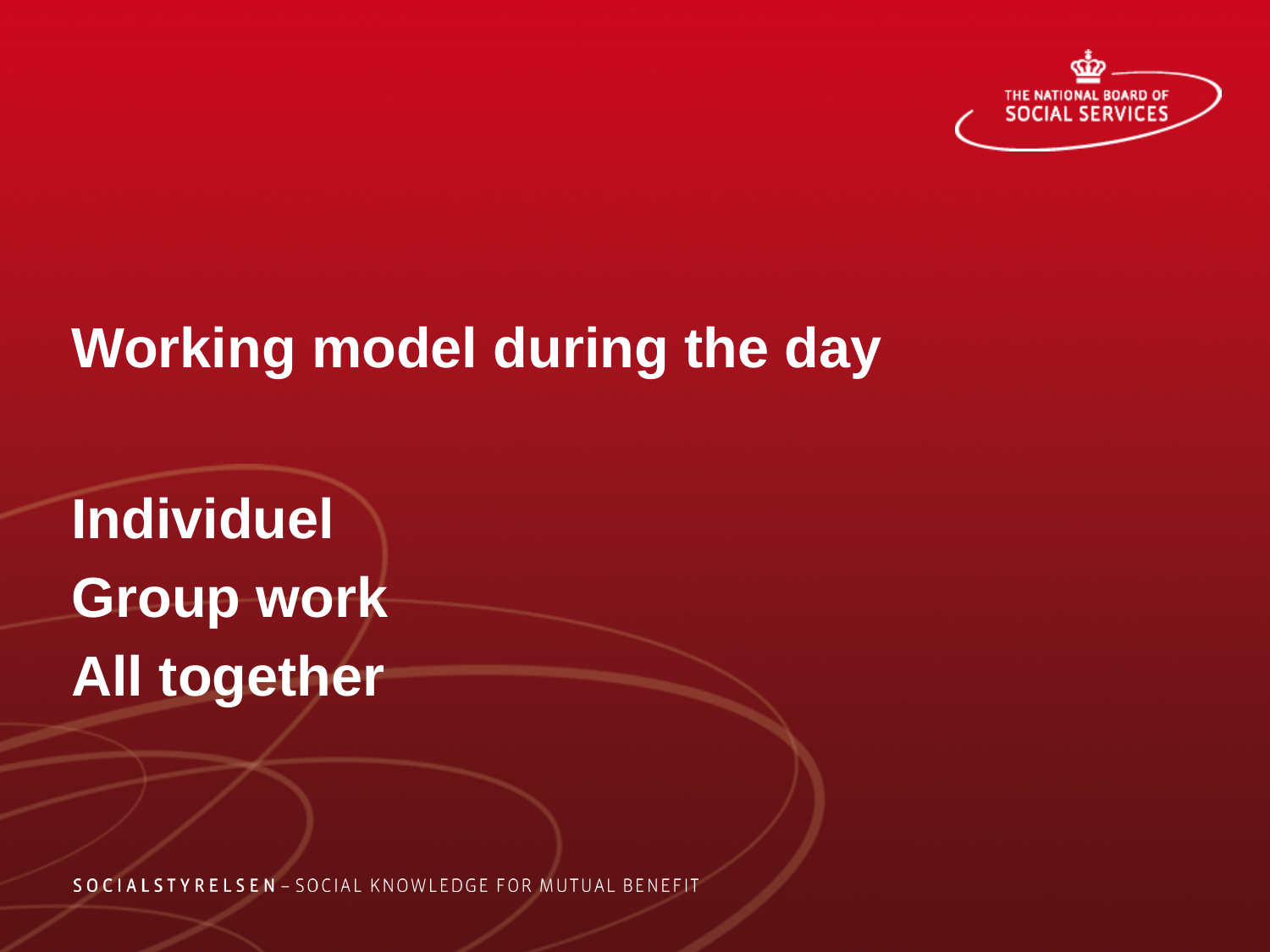

# Working model during the day
Individuel
Group work
All together